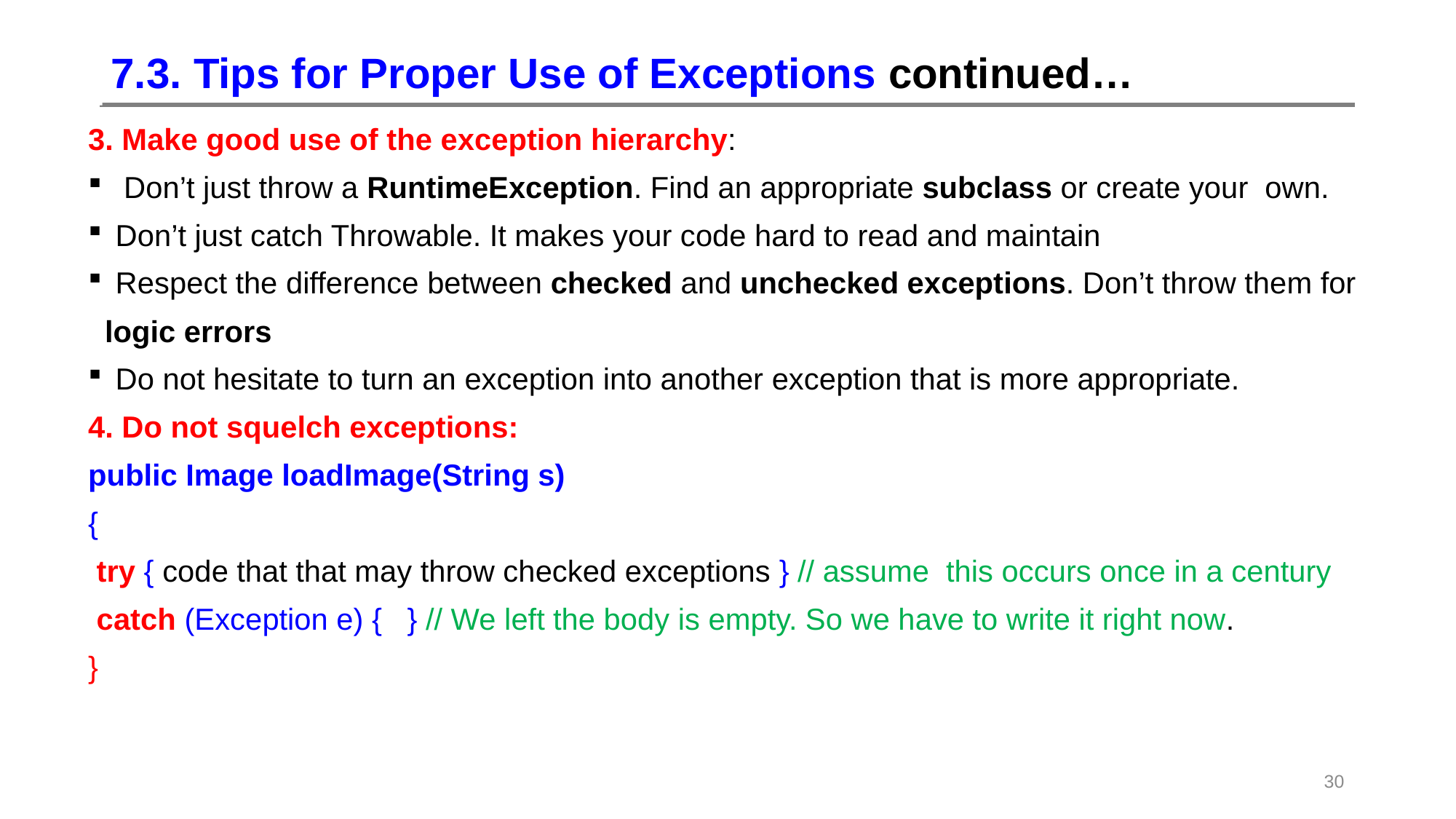

# 7.3. Tips for Proper Use of Exceptions continued…
3. Make good use of the exception hierarchy:
 Don’t just throw a RuntimeException. Find an appropriate subclass or create your  own.
Don’t just catch Throwable. It makes your code hard to read and maintain
Respect the difference between checked and unchecked exceptions. Don’t throw them for
  logic errors
Do not hesitate to turn an exception into another exception that is more appropriate.
4. Do not squelch exceptions:
public Image loadImage(String s)
{
 try { code that that may throw checked exceptions } // assume  this occurs once in a century
 catch (Exception e) {   } // We left the body is empty. So we have to write it right now.
}
30